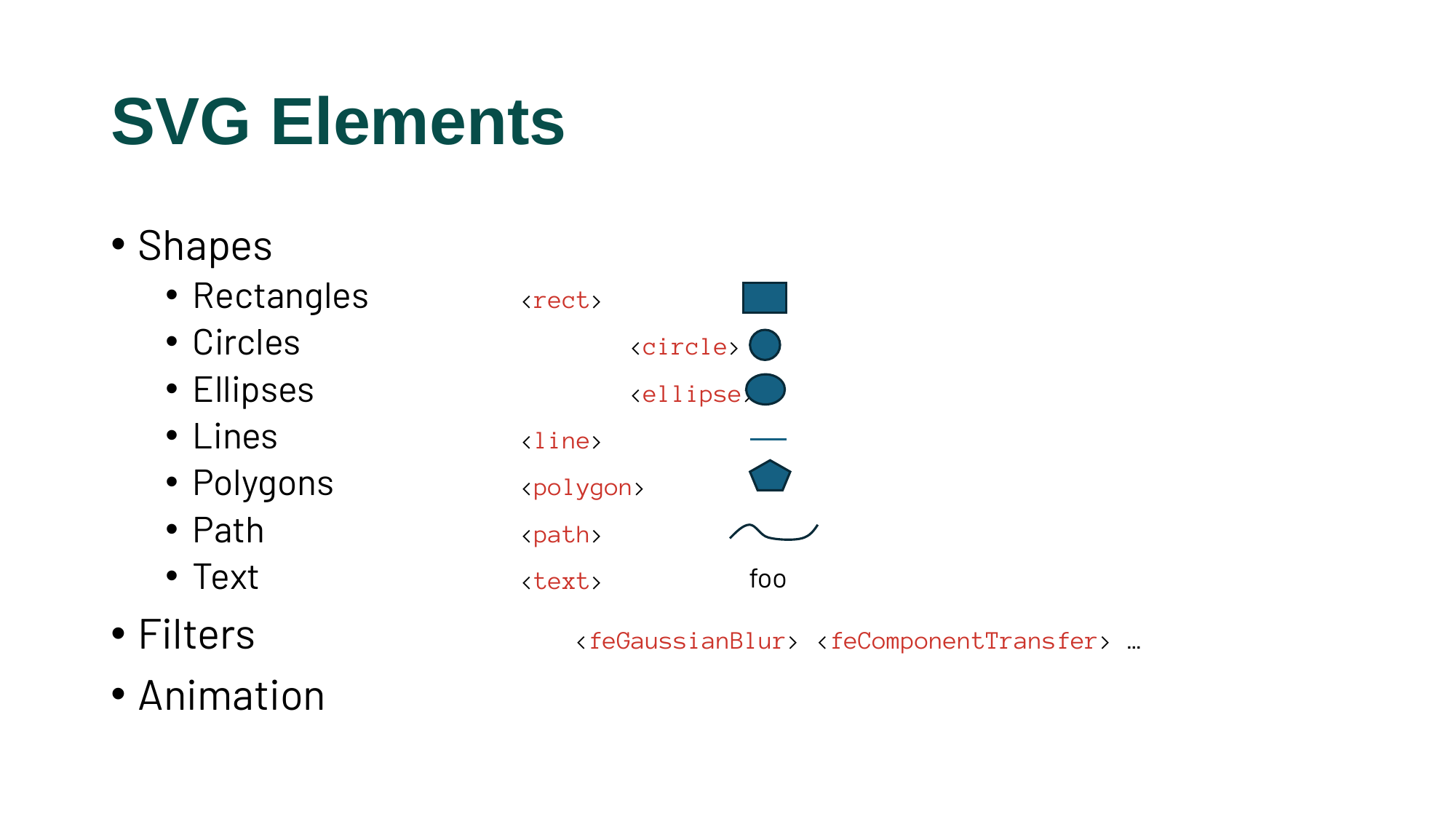

# SVG Elements
Shapes
Rectangles		<rect>
Circles 			<circle>
Ellipses			<ellipse>
Lines			<line>
Polygons		<polygon>
Path			<path>
Text			<text>
Filters			<feGaussianBlur> <feComponentTransfer> …
Animation

foo